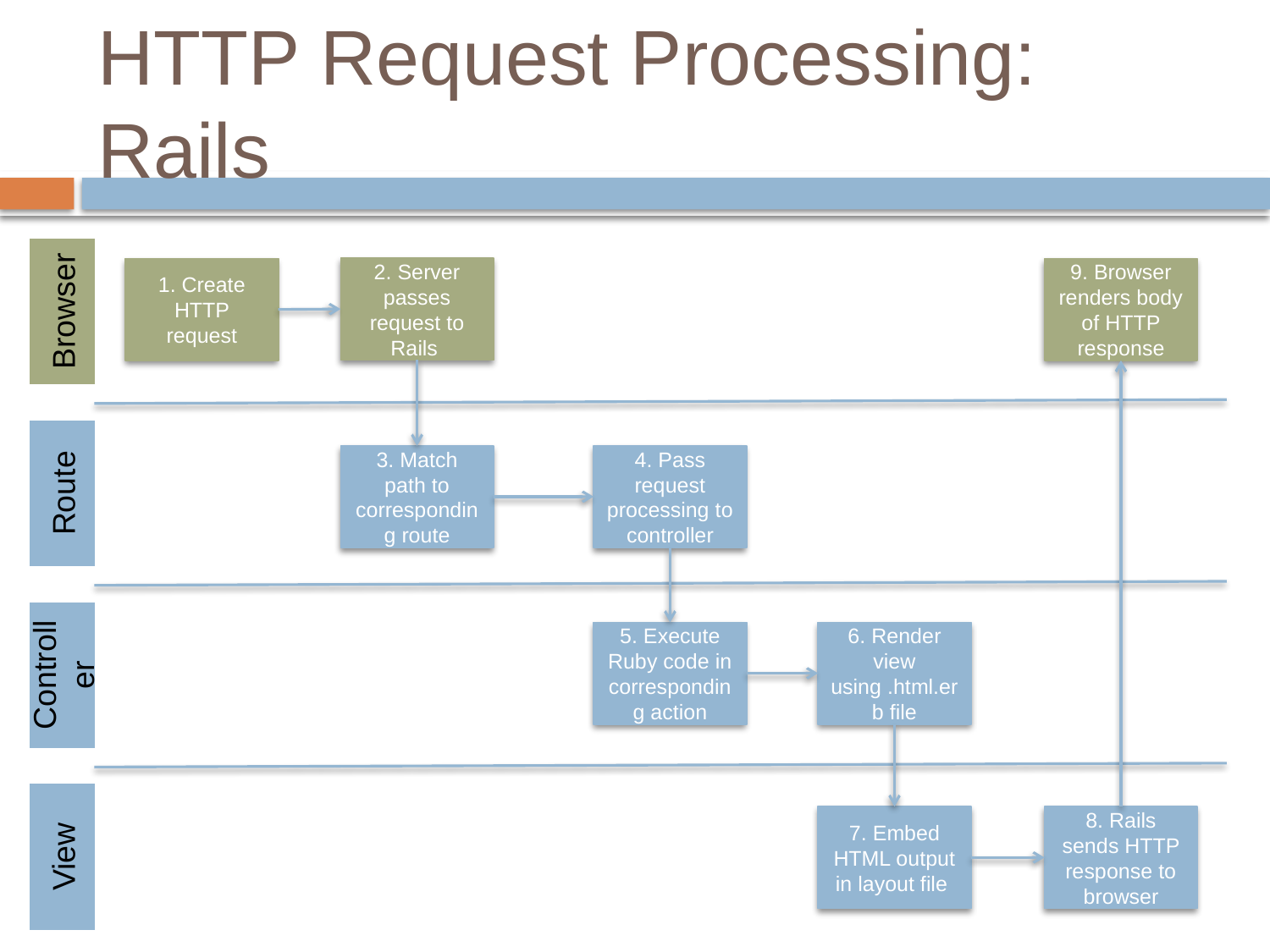

# HTTP Request Processing: Rails
Browser
2. Server passes request to Rails
1. Create HTTP request
9. Browser renders body of HTTP response
Route
3. Match path to corresponding route
4. Pass request processing to controller
Controller
5. Execute Ruby code in corresponding action
6. Render view using .html.erb file
View
7. Embed HTML output in layout file
8. Rails sends HTTP response to browser